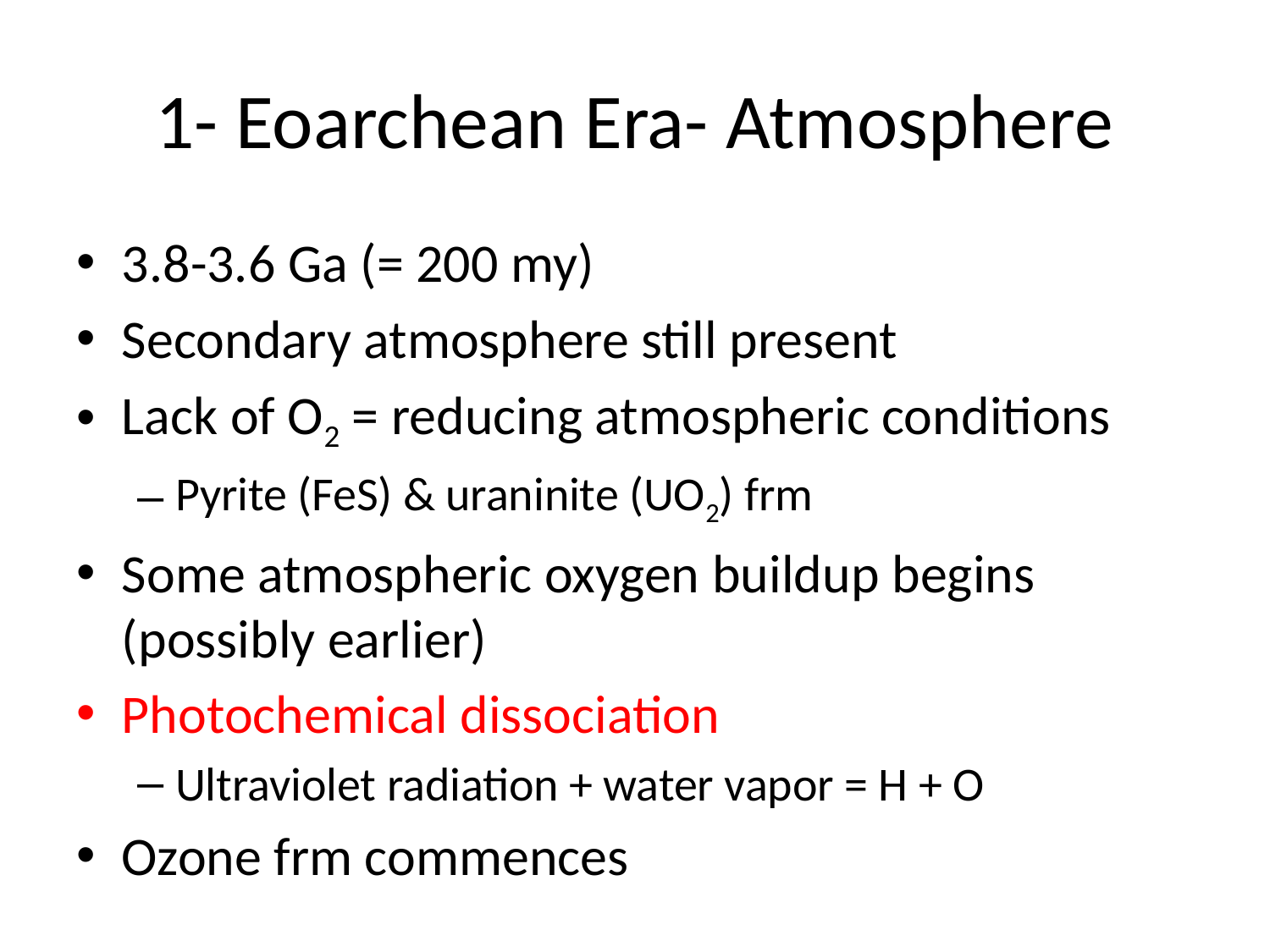

# 1- Eoarchean Era- Atmosphere
3.8-3.6 Ga (= 200 my)
Secondary atmosphere still present
Lack of O2 = reducing atmospheric conditions
Pyrite (FeS) & uraninite (UO2) frm
Some atmospheric oxygen buildup begins (possibly earlier)
Photochemical dissociation
Ultraviolet radiation + water vapor = H + O
Ozone frm commences